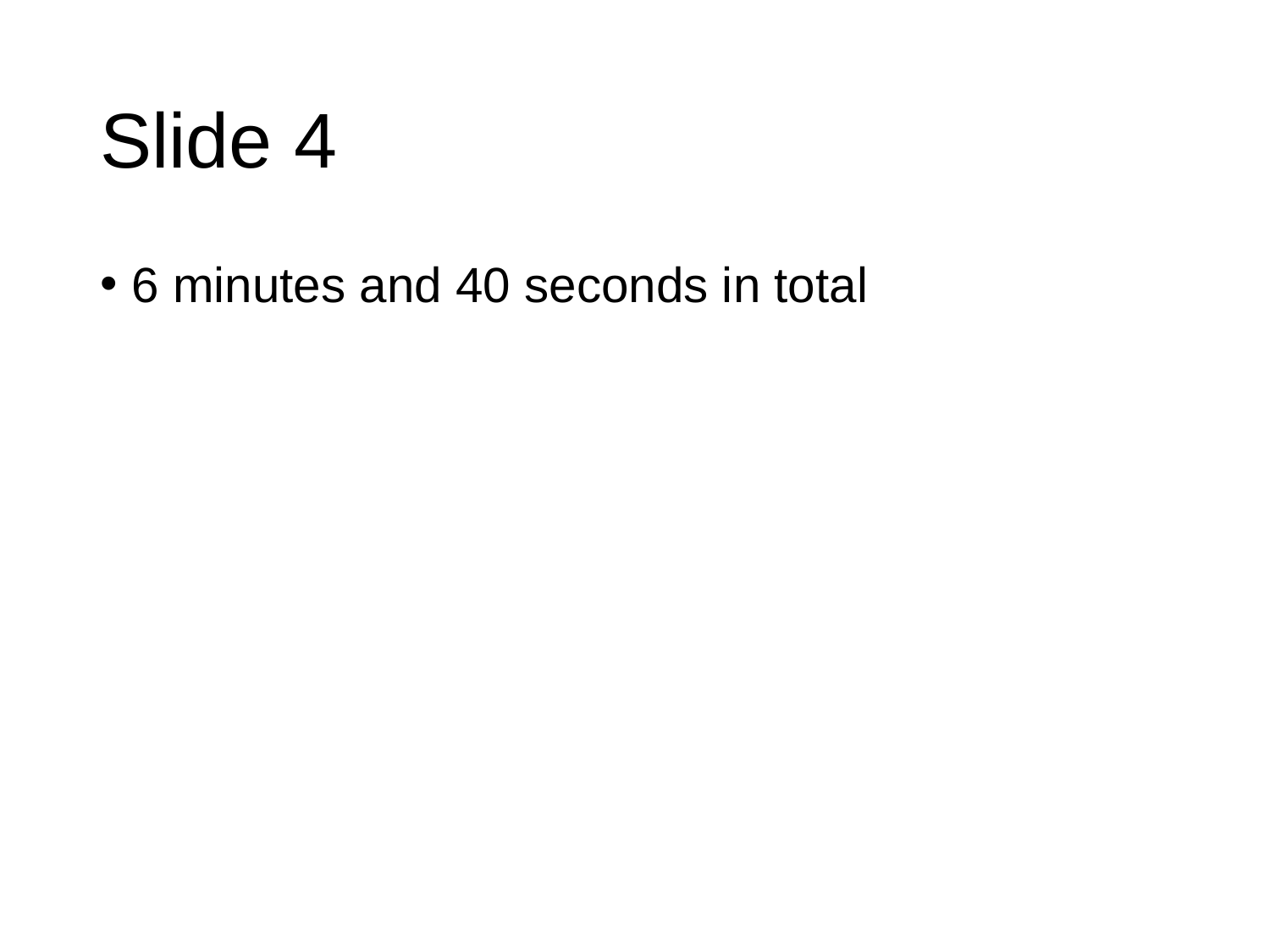

# Slide 4
6 minutes and 40 seconds in total